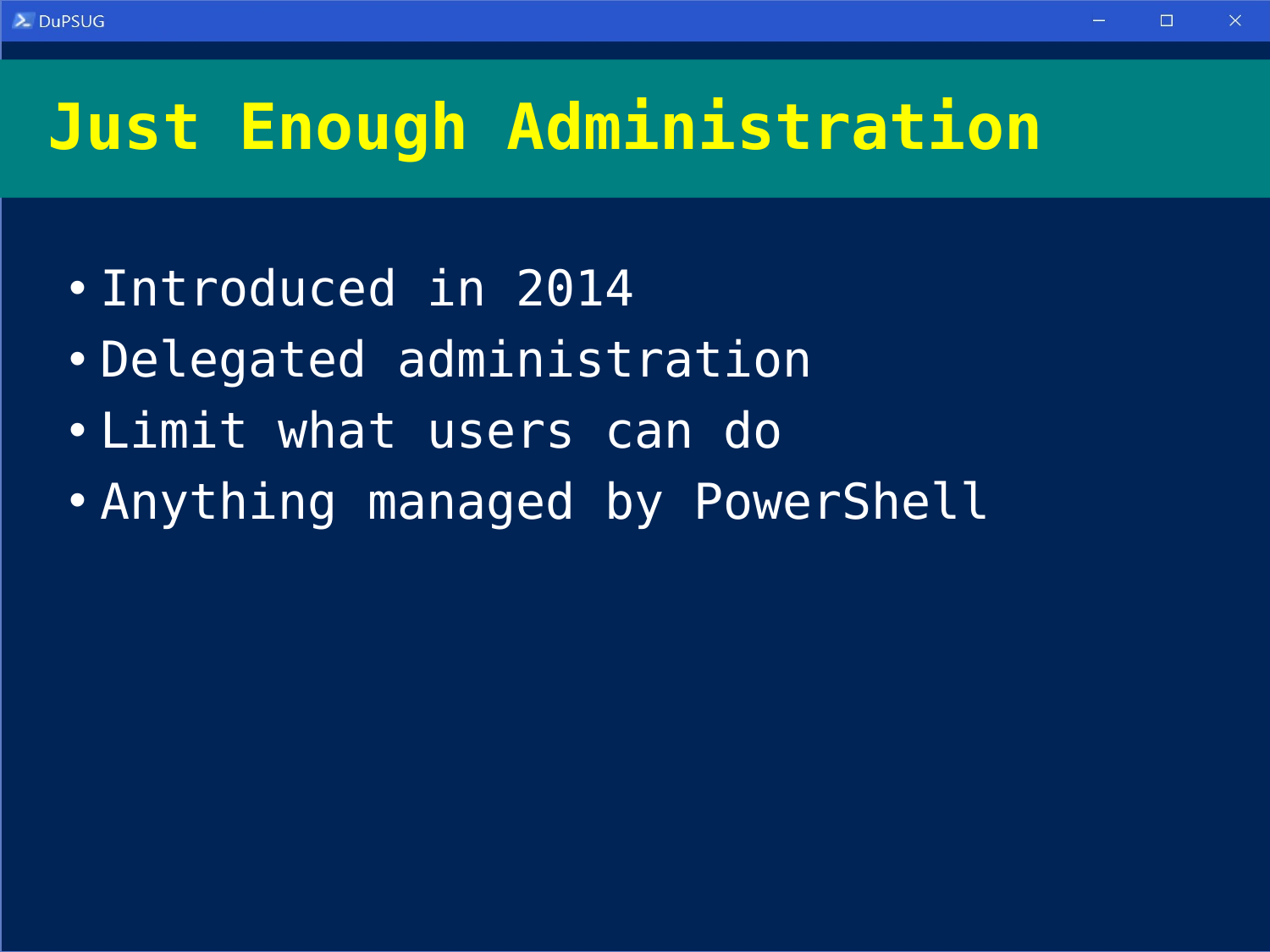

# Just Enough Administration

Introduced in 2014
Delegated administration
Limit what users can do
Anything managed by PowerShell